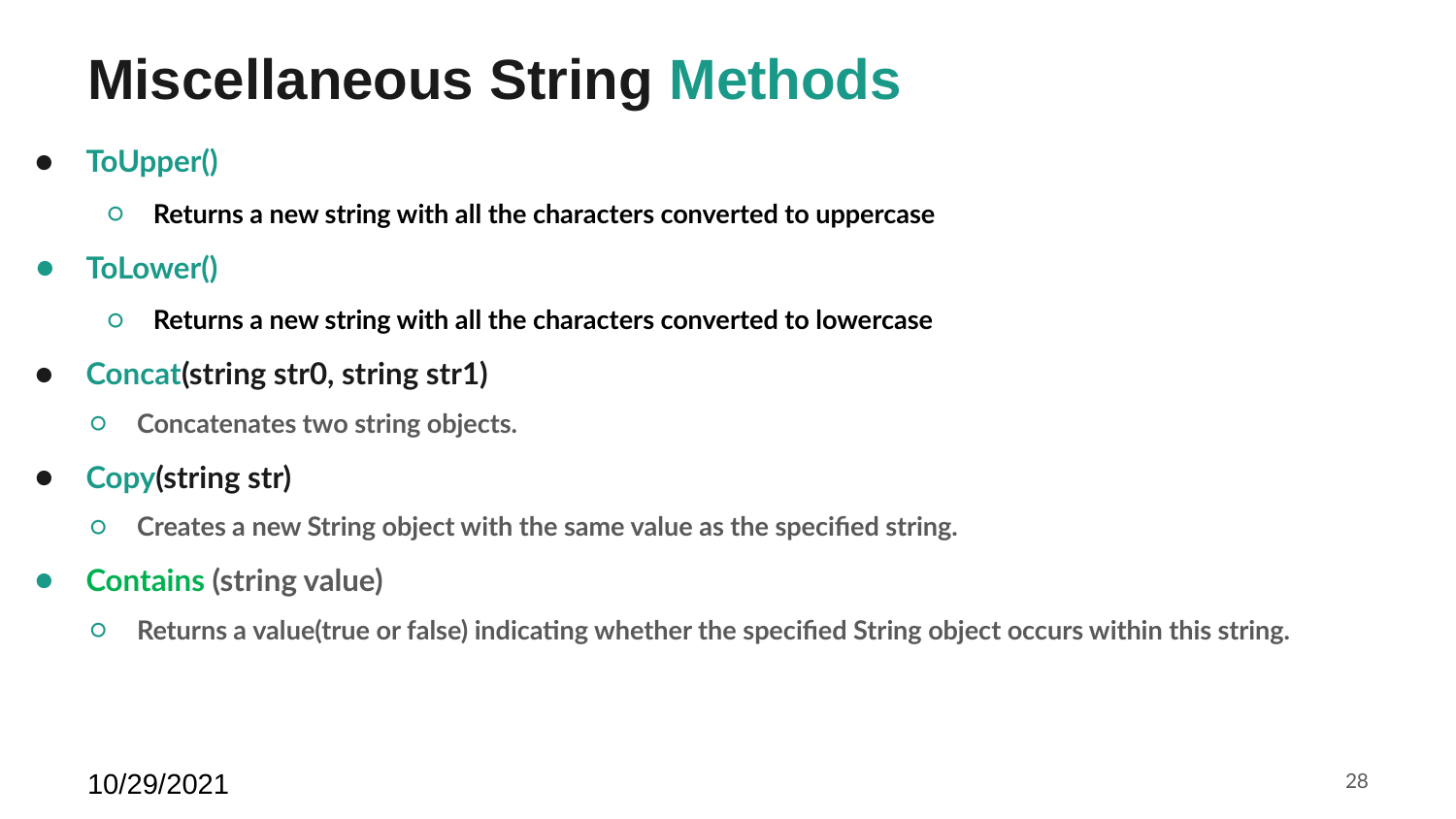

# Miscellaneous String Methods
ToUpper()
Returns a new string with all the characters converted to uppercase
ToLower()
Returns a new string with all the characters converted to lowercase
Concat(string str0, string str1)
Concatenates two string objects.
Copy(string str)
Creates a new String object with the same value as the specified string.
Contains (string value)
Returns a value(true or false) indicating whether the specified String object occurs within this string.

10/29/2021
28